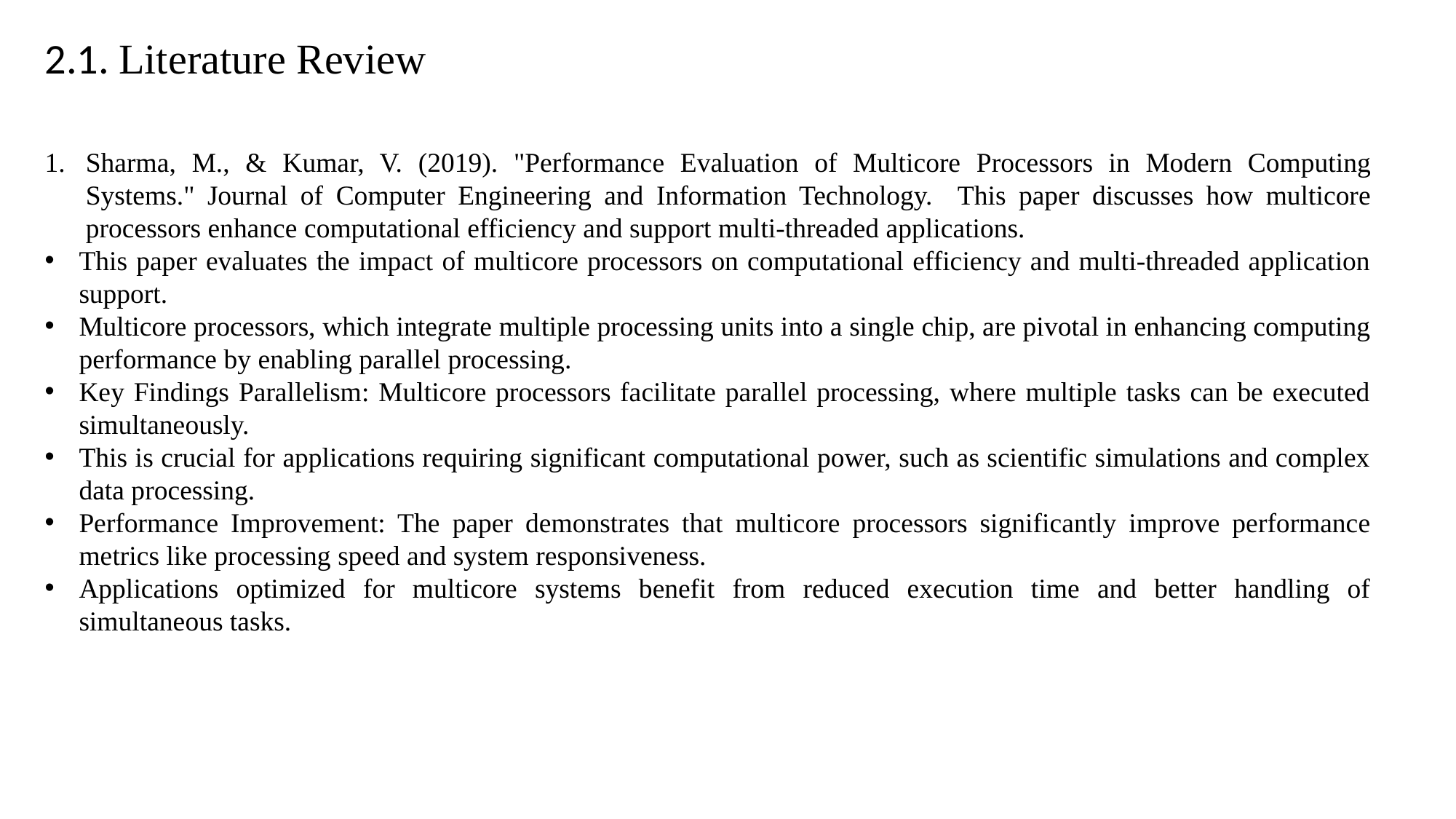

2.1. Literature Review
Sharma, M., & Kumar, V. (2019). "Performance Evaluation of Multicore Processors in Modern Computing Systems." Journal of Computer Engineering and Information Technology.  This paper discusses how multicore processors enhance computational efficiency and support multi-threaded applications.
This paper evaluates the impact of multicore processors on computational efficiency and multi-threaded application support.
Multicore processors, which integrate multiple processing units into a single chip, are pivotal in enhancing computing performance by enabling parallel processing.
Key Findings Parallelism: Multicore processors facilitate parallel processing, where multiple tasks can be executed simultaneously.
This is crucial for applications requiring significant computational power, such as scientific simulations and complex data processing.
Performance Improvement: The paper demonstrates that multicore processors significantly improve performance metrics like processing speed and system responsiveness.
Applications optimized for multicore systems benefit from reduced execution time and better handling of simultaneous tasks.